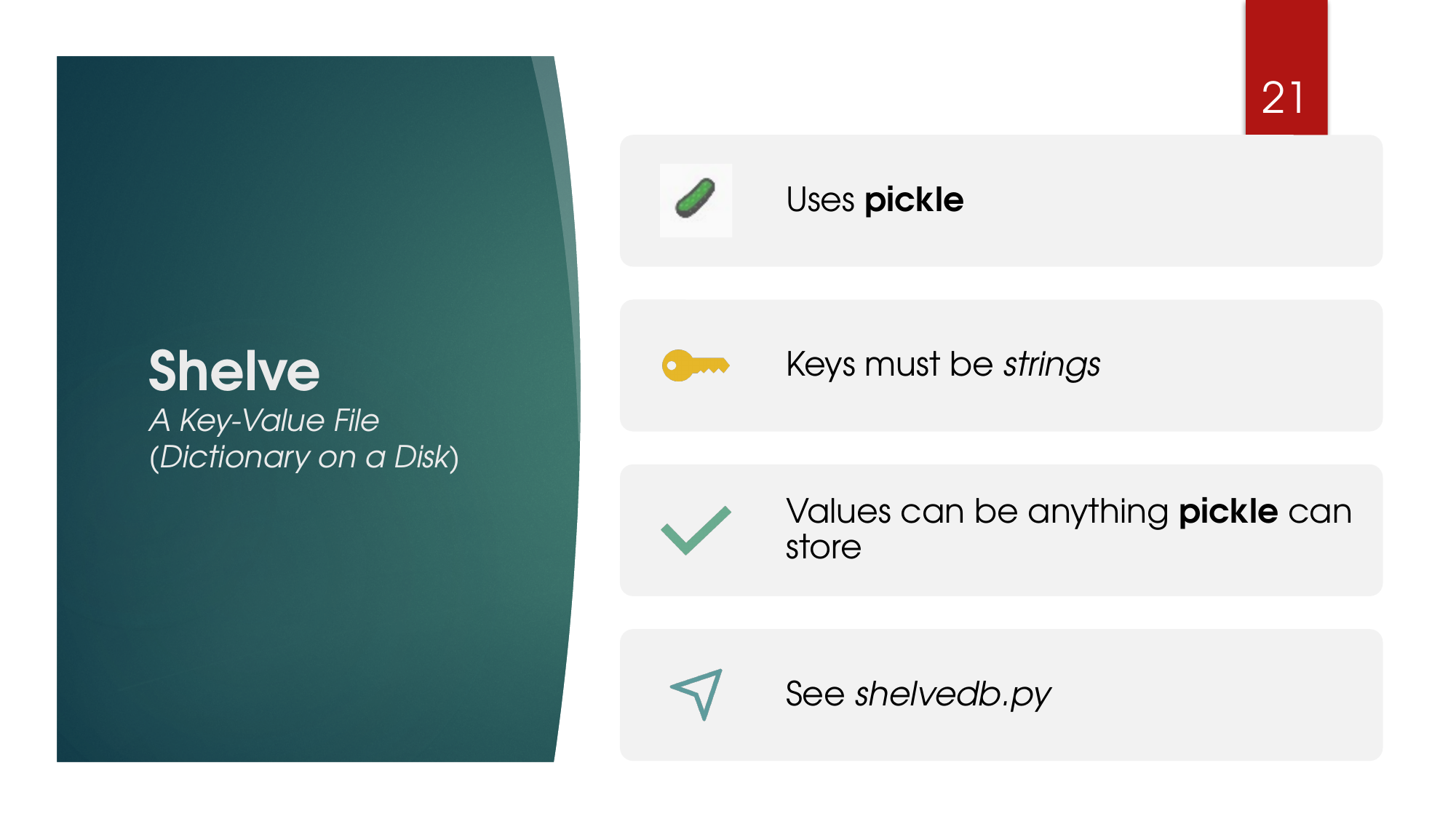

21

# Shelve A Key-Value File (Dictionary on a Disk)
Uses pickle
Keys must be strings
Values can be anything pickle can store
See shelvedb.py